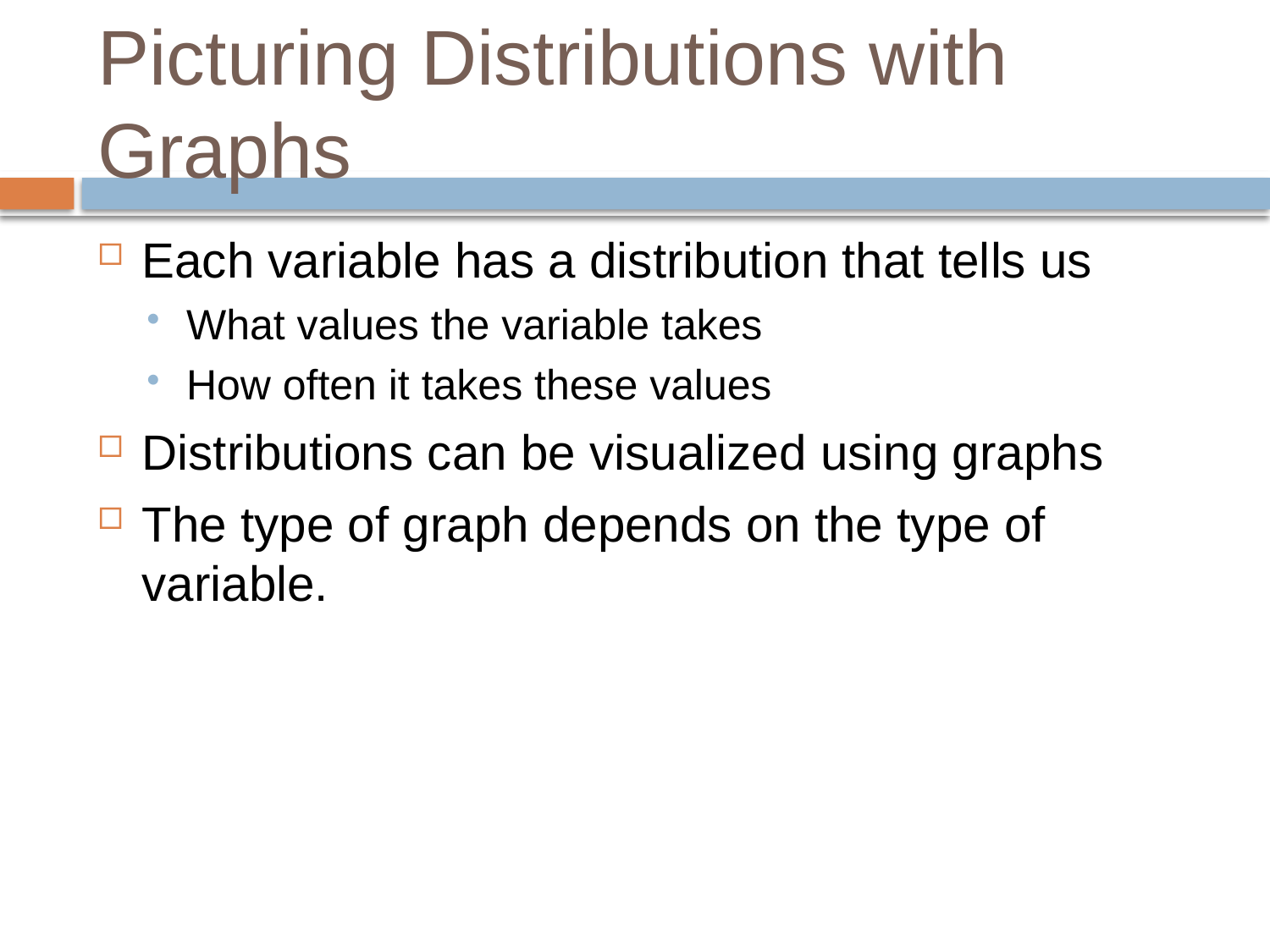

# Picturing Distributions with Graphs
Each variable has a distribution that tells us
What values the variable takes
How often it takes these values
Distributions can be visualized using graphs
The type of graph depends on the type of variable.